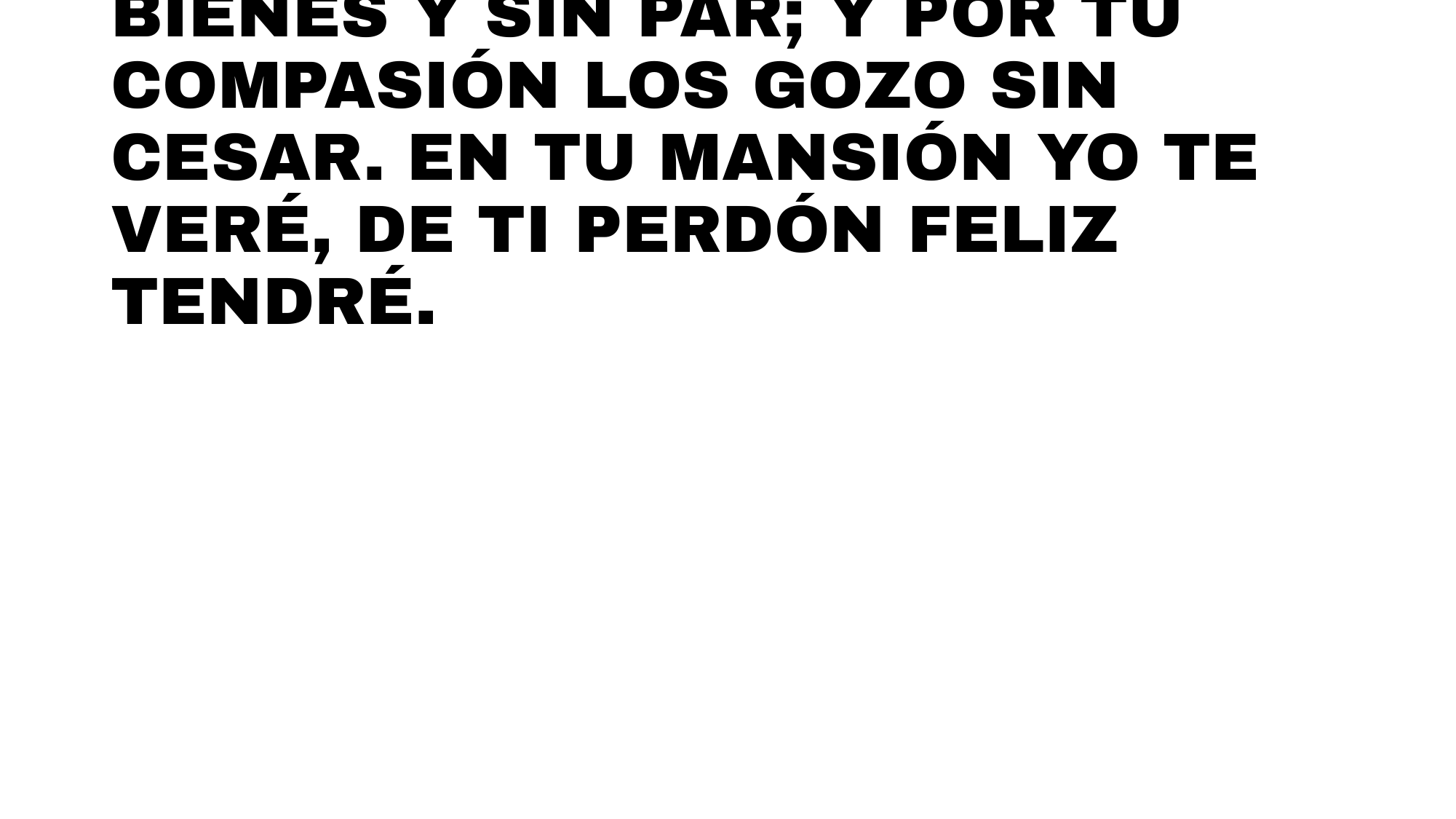

# INNUMERABLES SON TUS BIENES Y SIN PAR; Y POR TU COMPASIÓN LOS GOZO SIN CESAR. EN TU MANSIÓN YO TE VERÉ, DE TI PERDÓN FELIZ TENDRÉ.